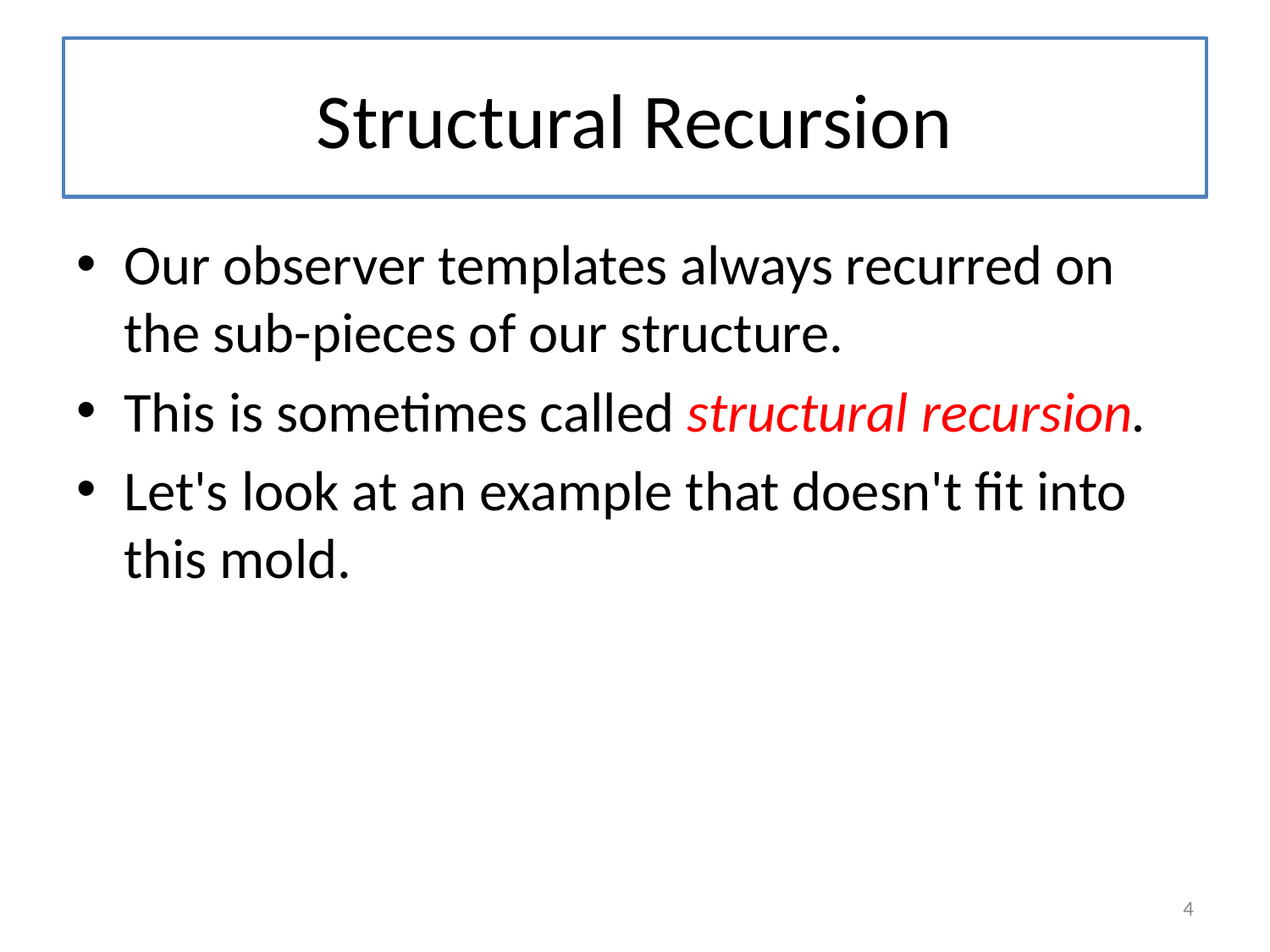

# Structural Recursion
Our observer templates always recurred on the sub-pieces of our structure.
This is sometimes called structural recursion.
Let's look at an example that doesn't fit into this mold.

4